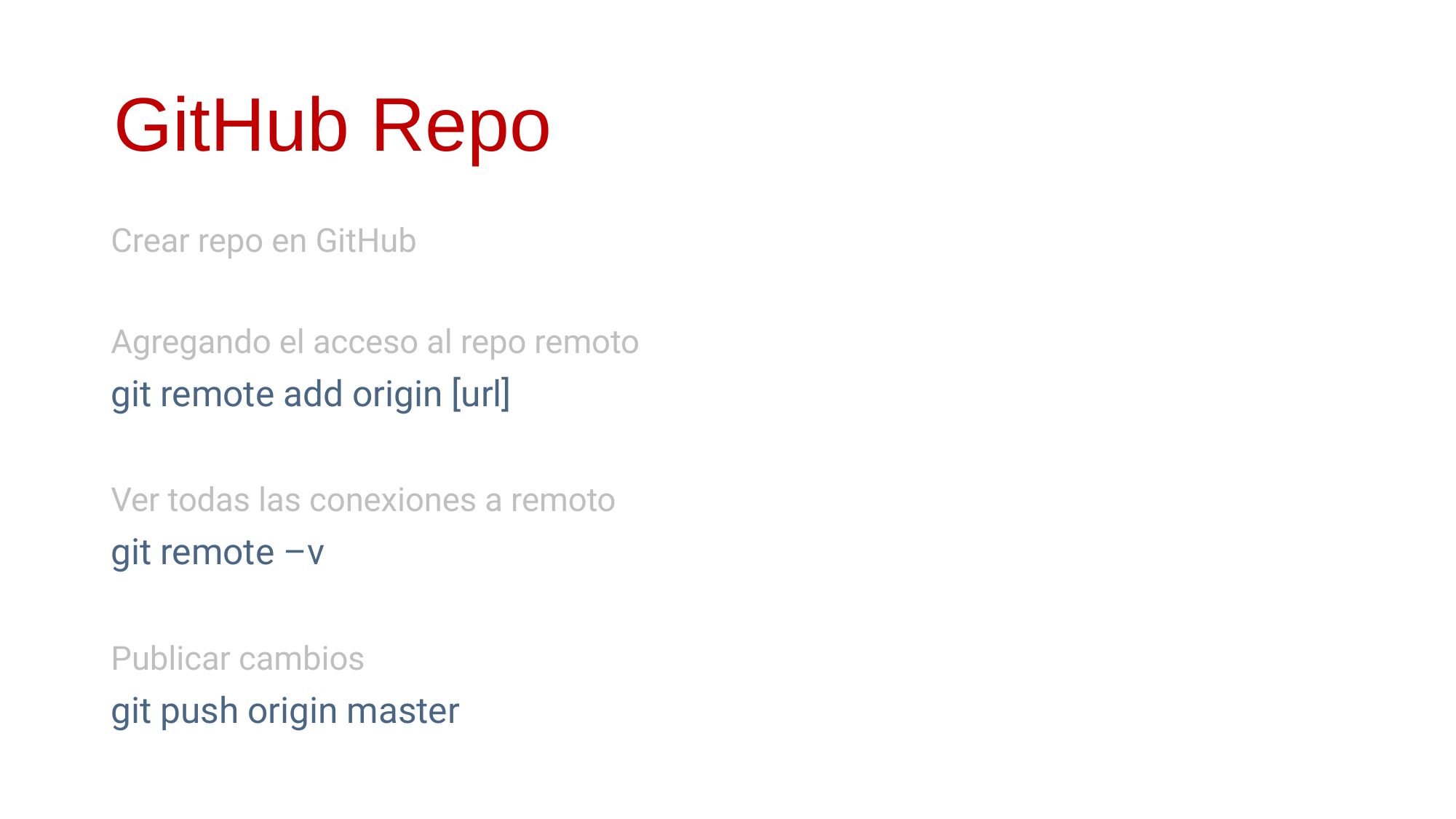

GitHub Repo
Crear repo en GitHub

Agregando el acceso al repo remoto
git remote add origin [url]

Ver todas las conexiones a remoto
git remote –v

Publicar cambios
git push origin master